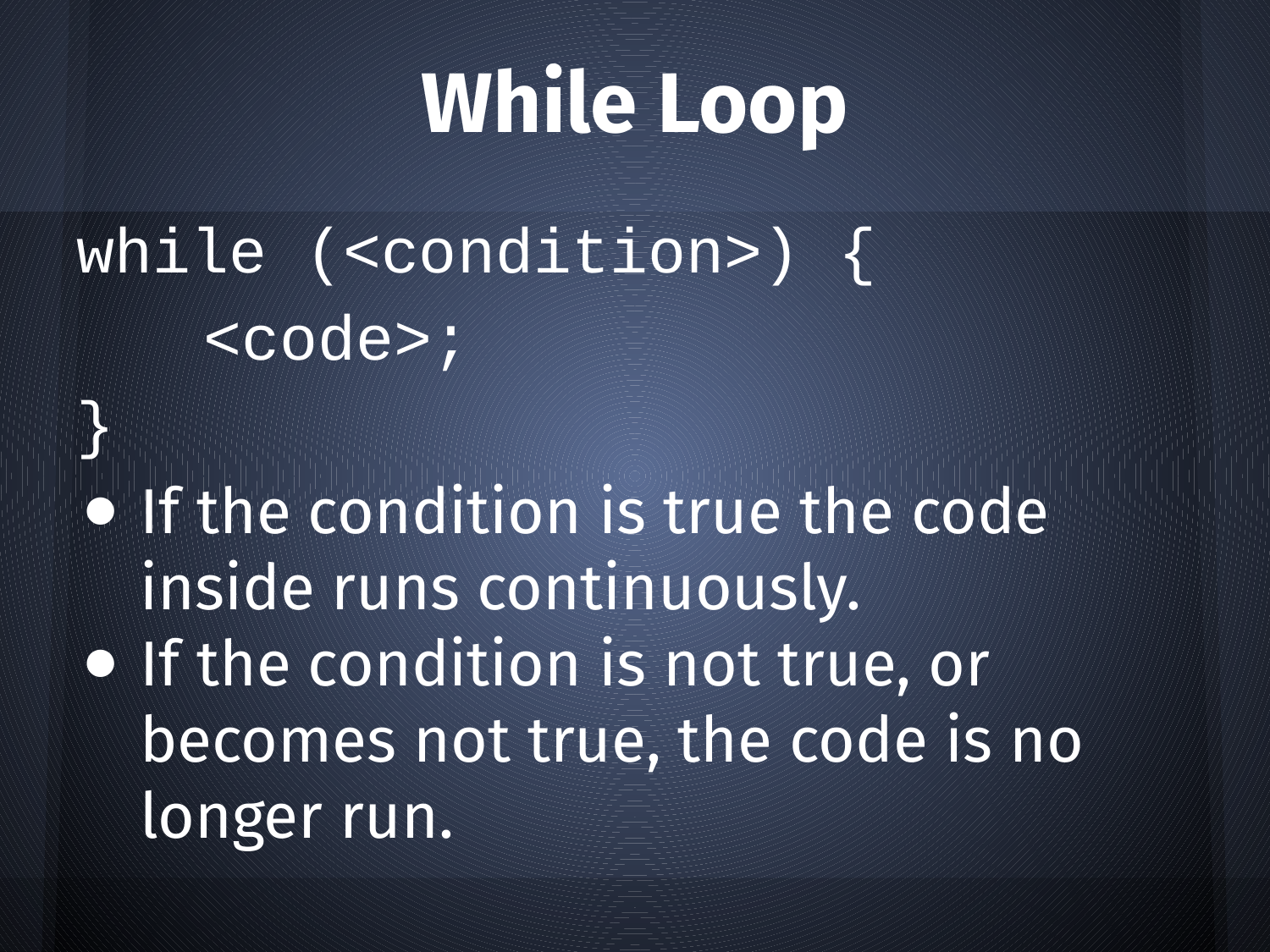

# While Loop
while (<condition>) {
	<code>;
}
If the condition is true the code inside runs continuously.
If the condition is not true, or becomes not true, the code is no longer run.